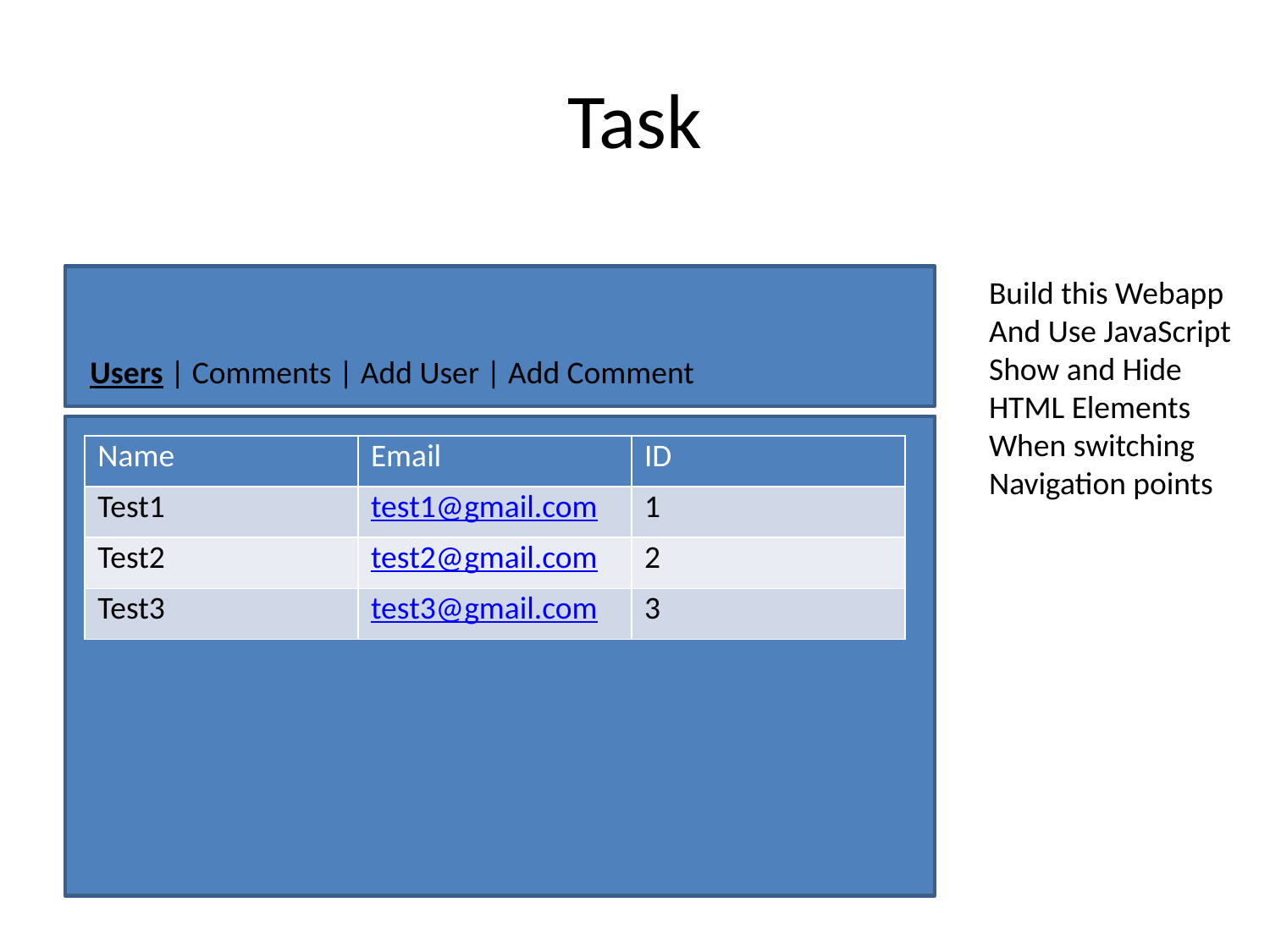

# Task

Build this Webapp
And Use JavaScript
Show and Hide
HTML Elements
When switching
Navigation points
Users | Comments | Add User | Add Comment

| Name | Email | ID |
| --- | --- | --- |
| Test1 | test1@gmail.com | 1 |
| Test2 | test2@gmail.com | 2 |
| Test3 | test3@gmail.com | 3 |